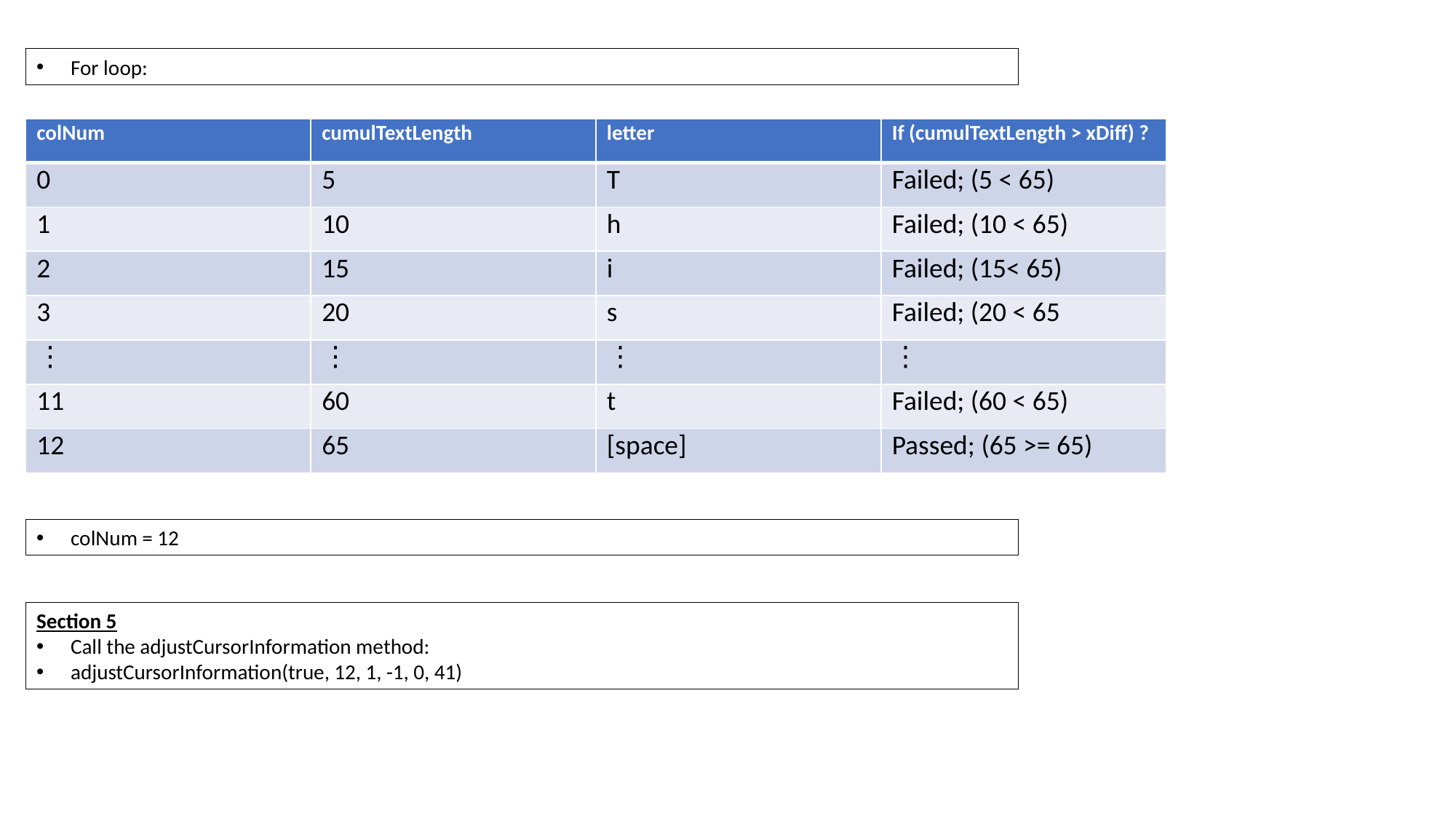

For loop:
| colNum | cumulTextLength | letter | If (cumulTextLength > xDiff) ? |
| --- | --- | --- | --- |
| 0 | 5 | T | Failed; (5 < 65) |
| 1 | 10 | h | Failed; (10 < 65) |
| 2 | 15 | i | Failed; (15< 65) |
| 3 | 20 | s | Failed; (20 < 65 |
| ⋮ | ⋮ | ⋮ | ⋮ |
| 11 | 60 | t | Failed; (60 < 65) |
| 12 | 65 | [space] | Passed; (65 >= 65) |
colNum = 12
Section 5
Call the adjustCursorInformation method:
adjustCursorInformation(true, 12, 1, -1, 0, 41)